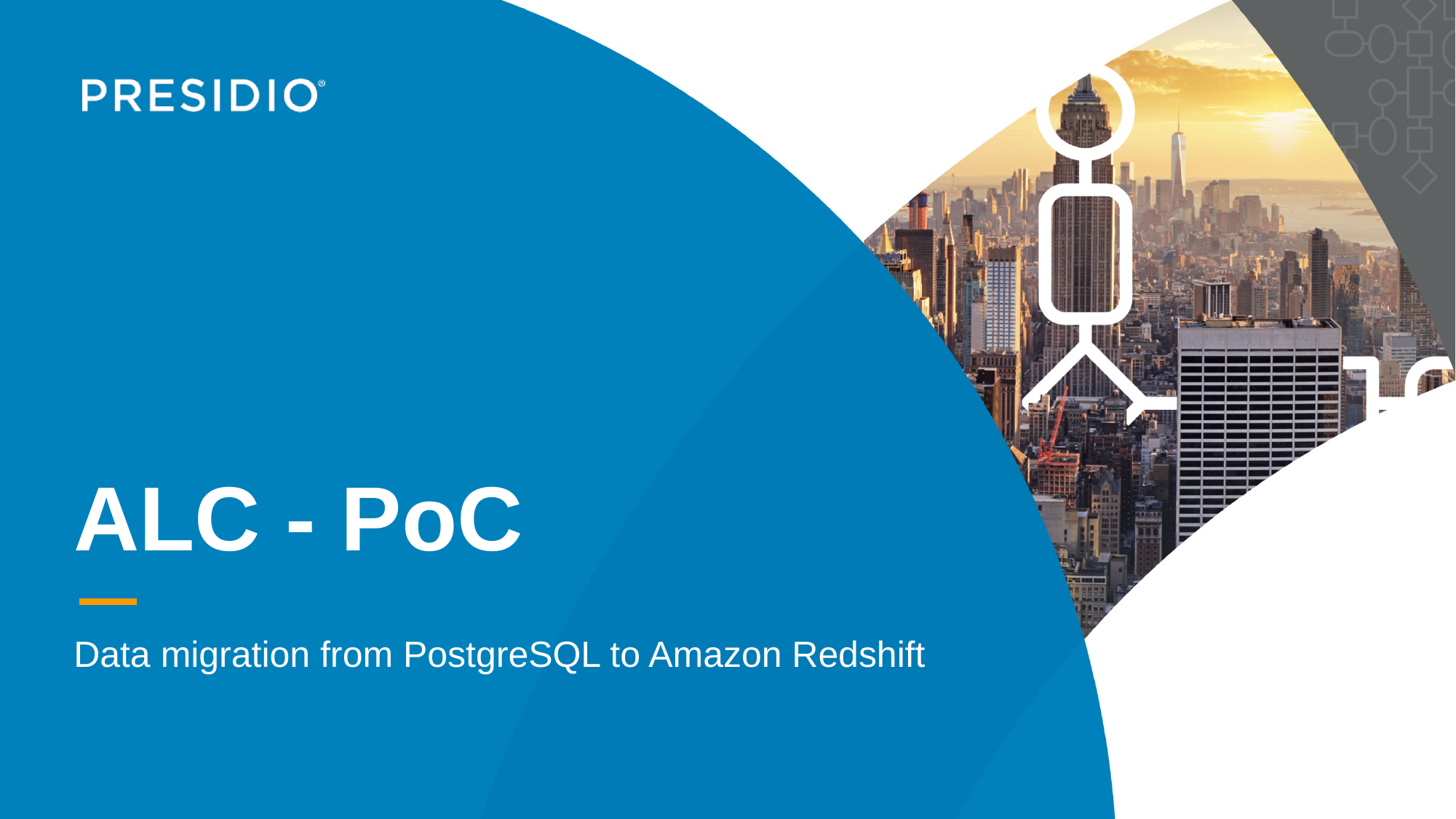

# ALC - PoC
Data migration from PostgreSQL to Amazon Redshift